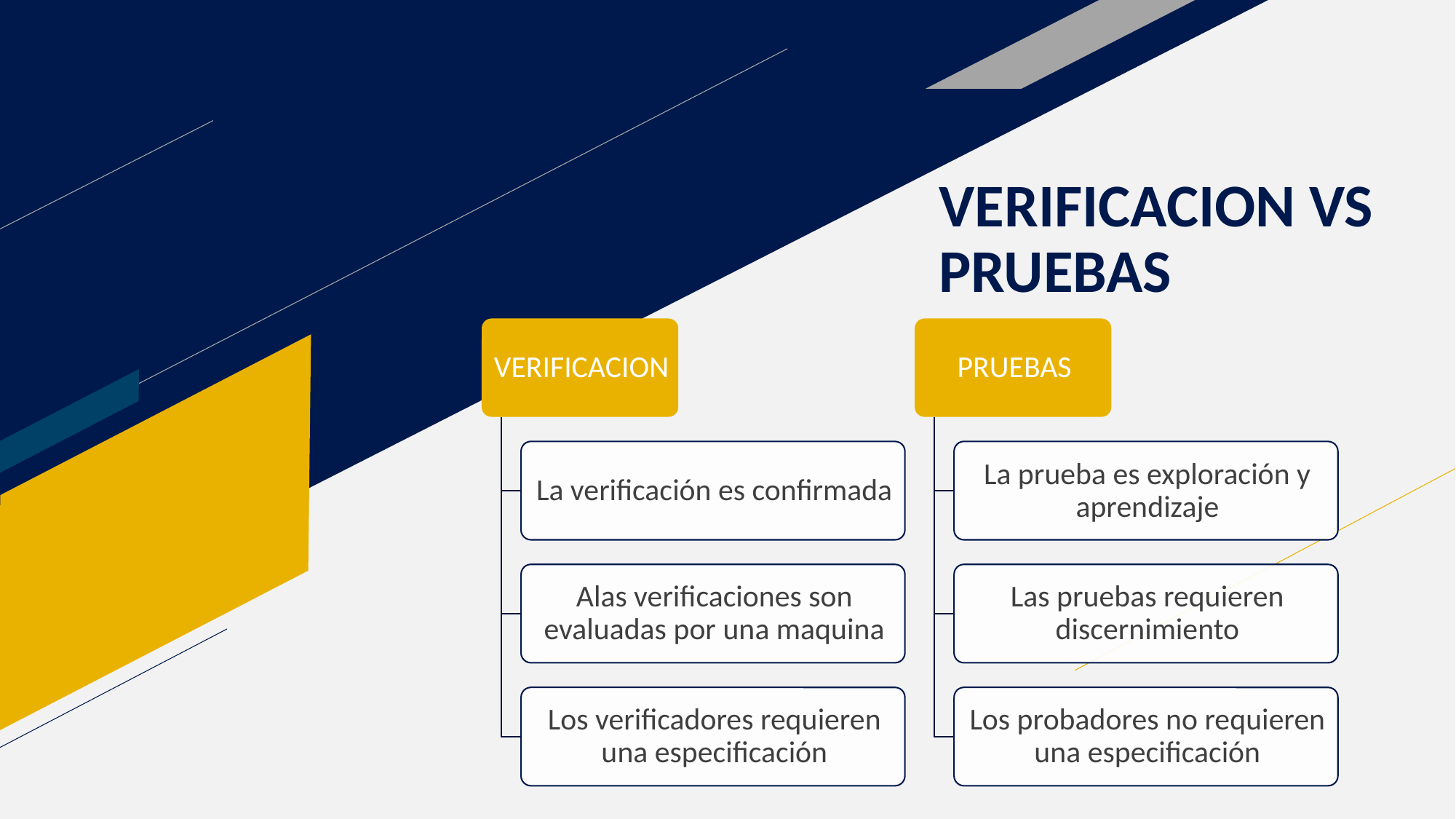

# VERIFICACION VS PRUEBAS
VERIFICACION
La verificación es confirmada
Alas verificaciones son evaluadas por una maquina
Los verificadores requieren una especificación
PRUEBAS
La prueba es exploración y aprendizaje
Las pruebas requieren discernimiento
Los probadores no requieren una especificación